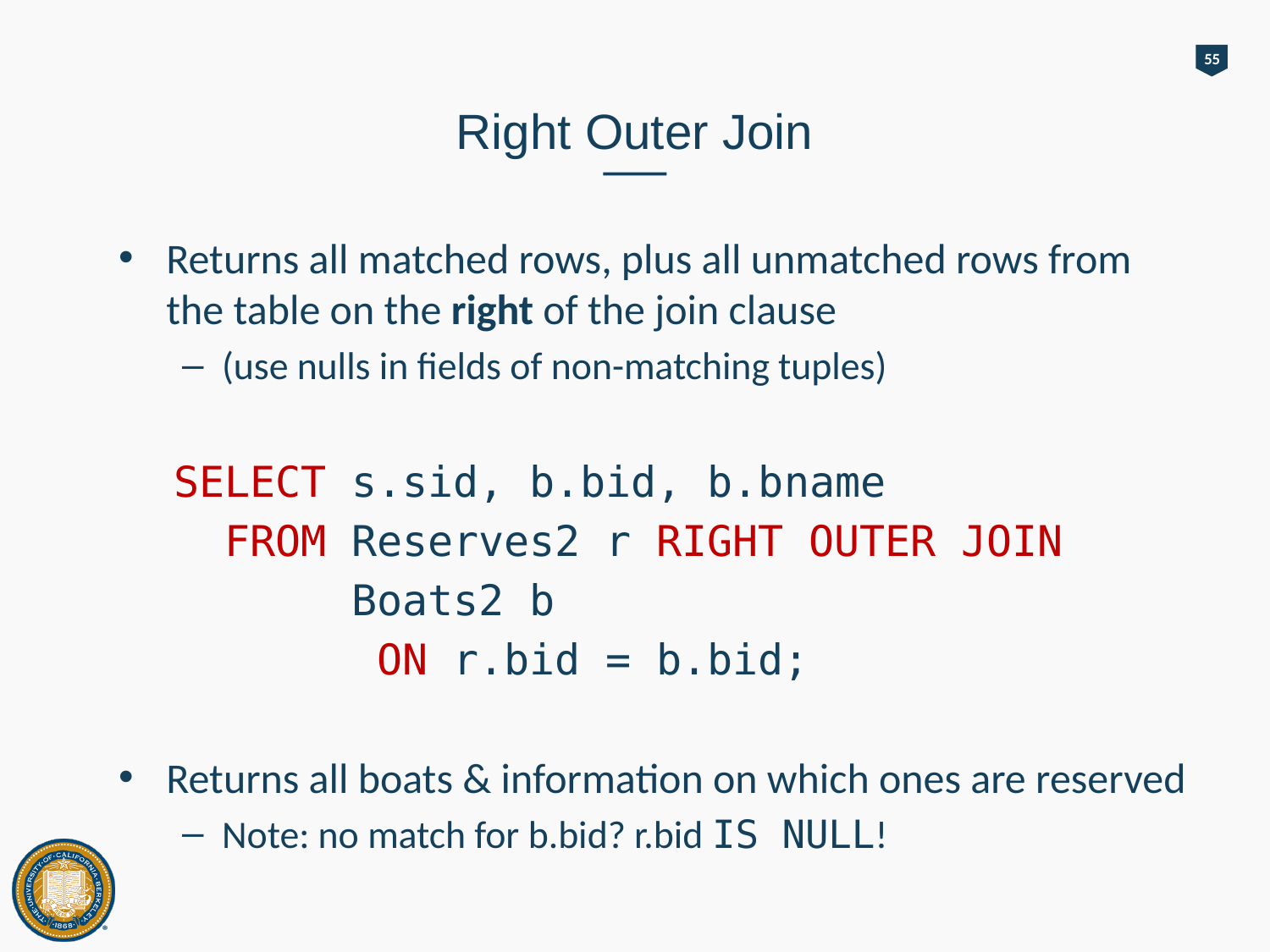

55

# Right Outer Join

Returns all matched rows, plus all unmatched rows from the table on the right of the join clause
(use nulls in fields of non-matching tuples)

SELECT s.sid, b.bid, b.bname
  FROM Reserves2 r RIGHT OUTER JOIN
       Boats2 b
        ON r.bid = b.bid;

Returns all boats & information on which ones are reserved
Note: no match for b.bid? r.bid IS NULL!